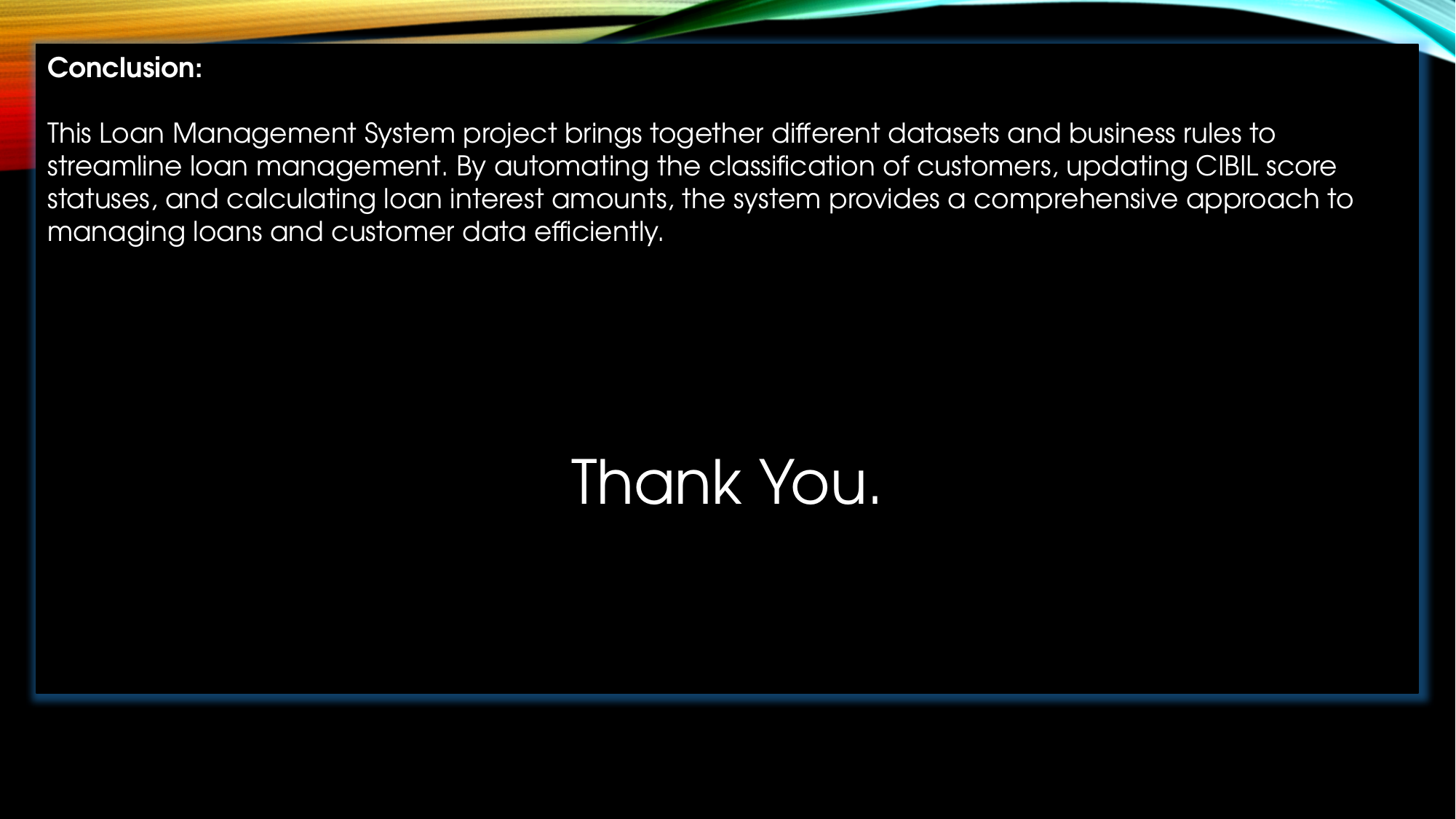

Conclusion:

This Loan Management System project brings together different datasets and business rules to streamline loan management. By automating the classification of customers, updating CIBIL score statuses, and calculating loan interest amounts, the system provides a comprehensive approach to managing loans and customer data efficiently.

Thank You.